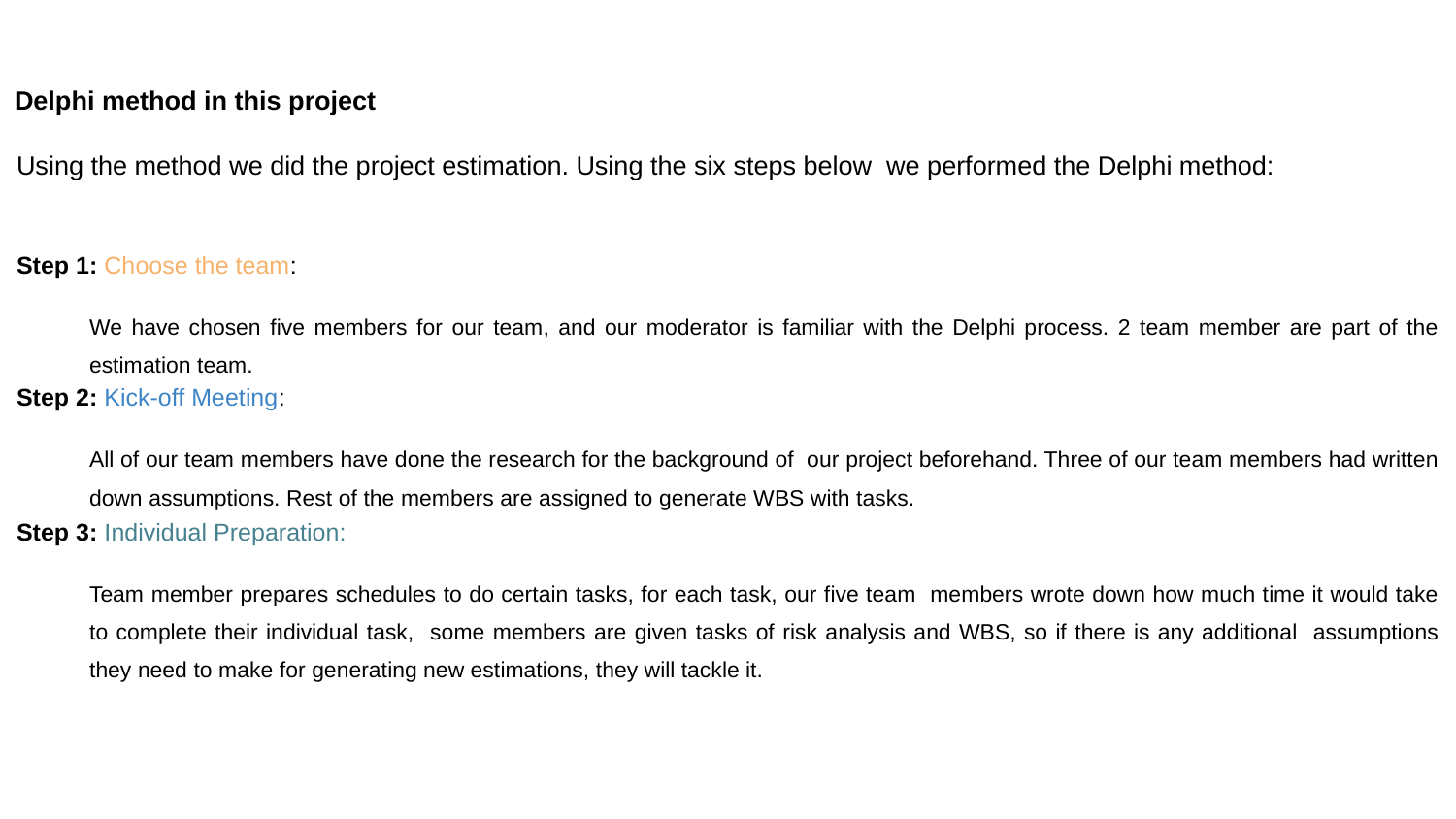

# Delphi method in this project
Using the method we did the project estimation. Using the six steps below  we performed the Delphi method:

Step 1: Choose the team:
We have chosen five members for our team, and our moderator is familiar with the Delphi process. 2 team member are part of the estimation team.
Step 2: Kick-off Meeting:
All of our team members have done the research for the background of  our project beforehand. Three of our team members had written down assumptions. Rest of the members are assigned to generate WBS with tasks.
Step 3: Individual Preparation:
Team member prepares schedules to do certain tasks, for each task, our five team  members wrote down how much time it would take to complete their individual task,  some members are given tasks of risk analysis and WBS, so if there is any additional  assumptions they need to make for generating new estimations, they will tackle it.